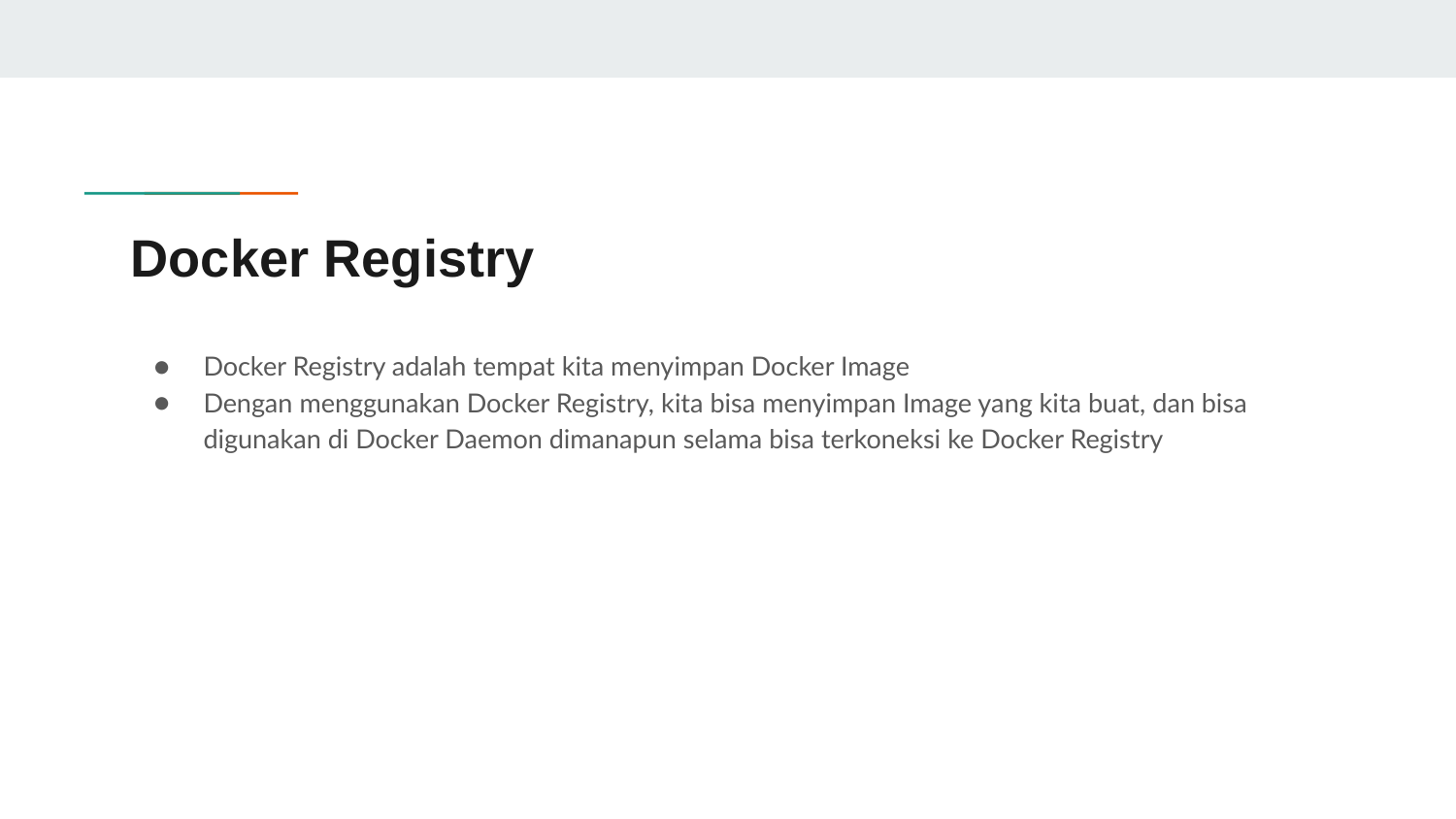

# Docker Registry
Docker Registry adalah tempat kita menyimpan Docker Image
Dengan menggunakan Docker Registry, kita bisa menyimpan Image yang kita buat, dan bisa digunakan di Docker Daemon dimanapun selama bisa terkoneksi ke Docker Registry